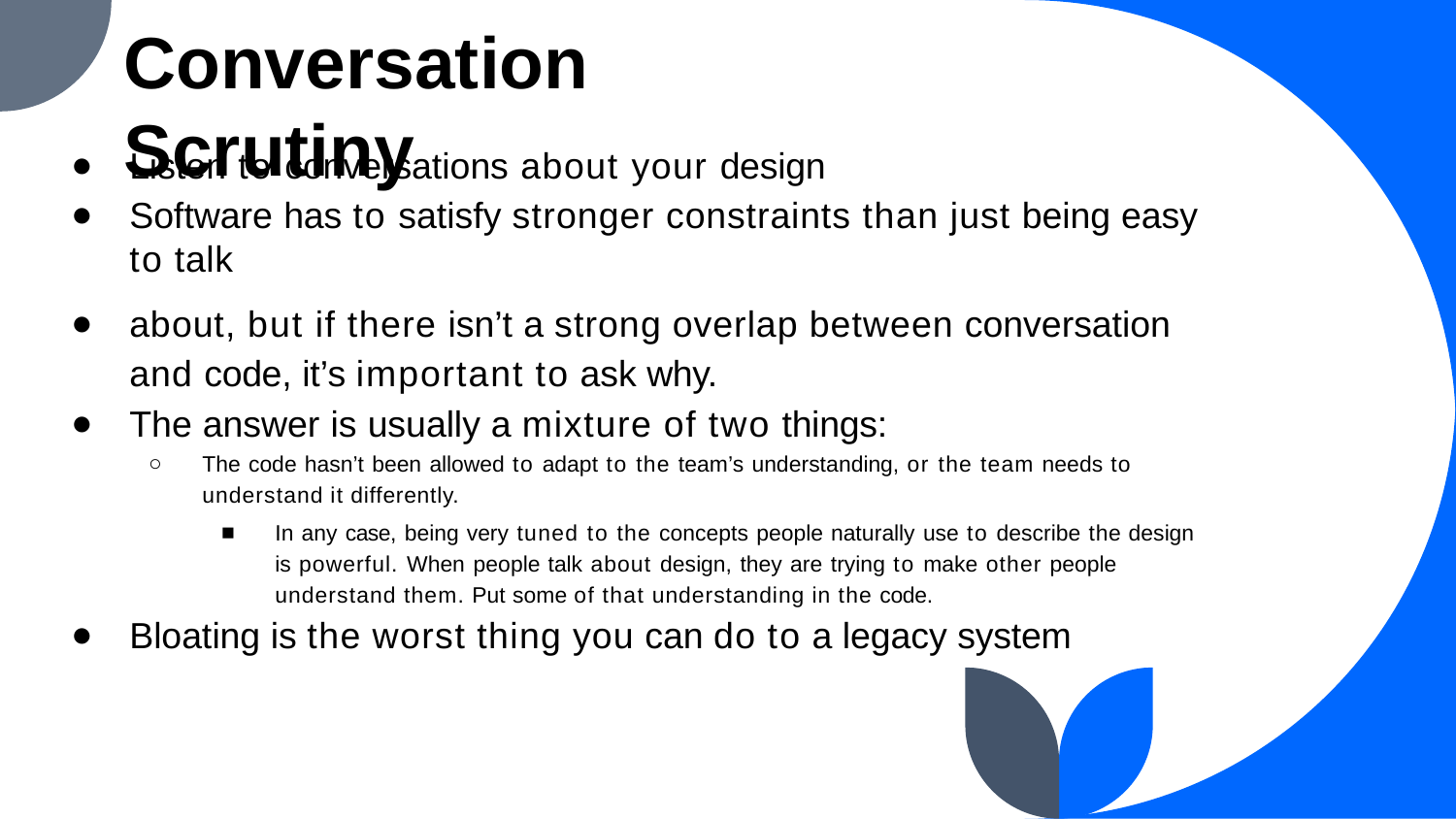

Conversation Scrutiny
Listen to conversations about your design
Software has to satisfy stronger constraints than just being easy to talk
about, but if there isn’t a strong overlap between conversation and code, it’s important to ask why.
The answer is usually a mixture of two things:
The code hasn’t been allowed to adapt to the team’s understanding, or the team needs to understand it differently.
In any case, being very tuned to the concepts people naturally use to describe the design is powerful. When people talk about design, they are trying to make other people understand them. Put some of that understanding in the code.
Bloating is the worst thing you can do to a legacy system